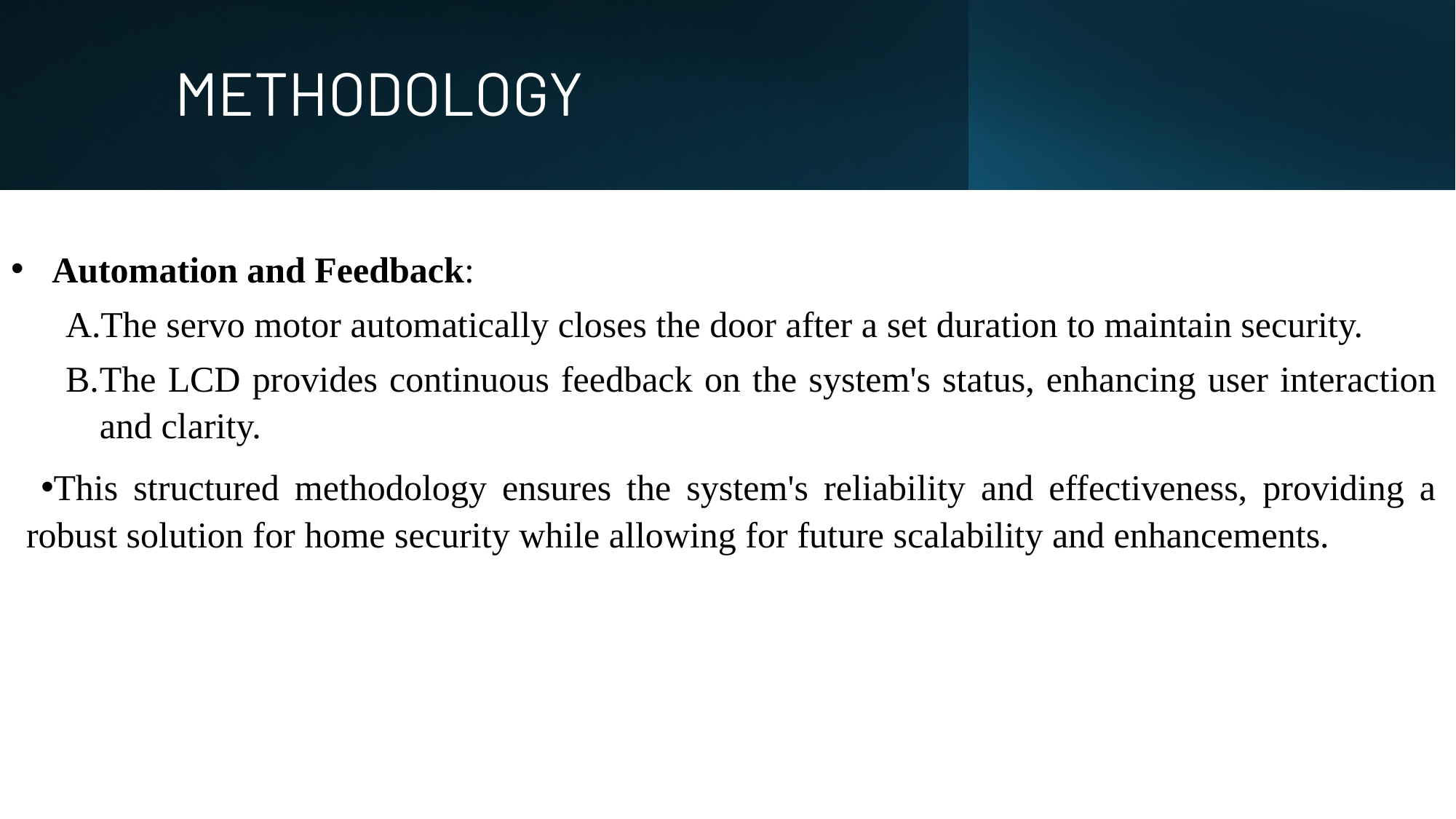

# METHODOLOGY
Automation and Feedback:
The servo motor automatically closes the door after a set duration to maintain security.
The LCD provides continuous feedback on the system's status, enhancing user interaction and clarity.
This structured methodology ensures the system's reliability and effectiveness, providing a robust solution for home security while allowing for future scalability and enhancements.